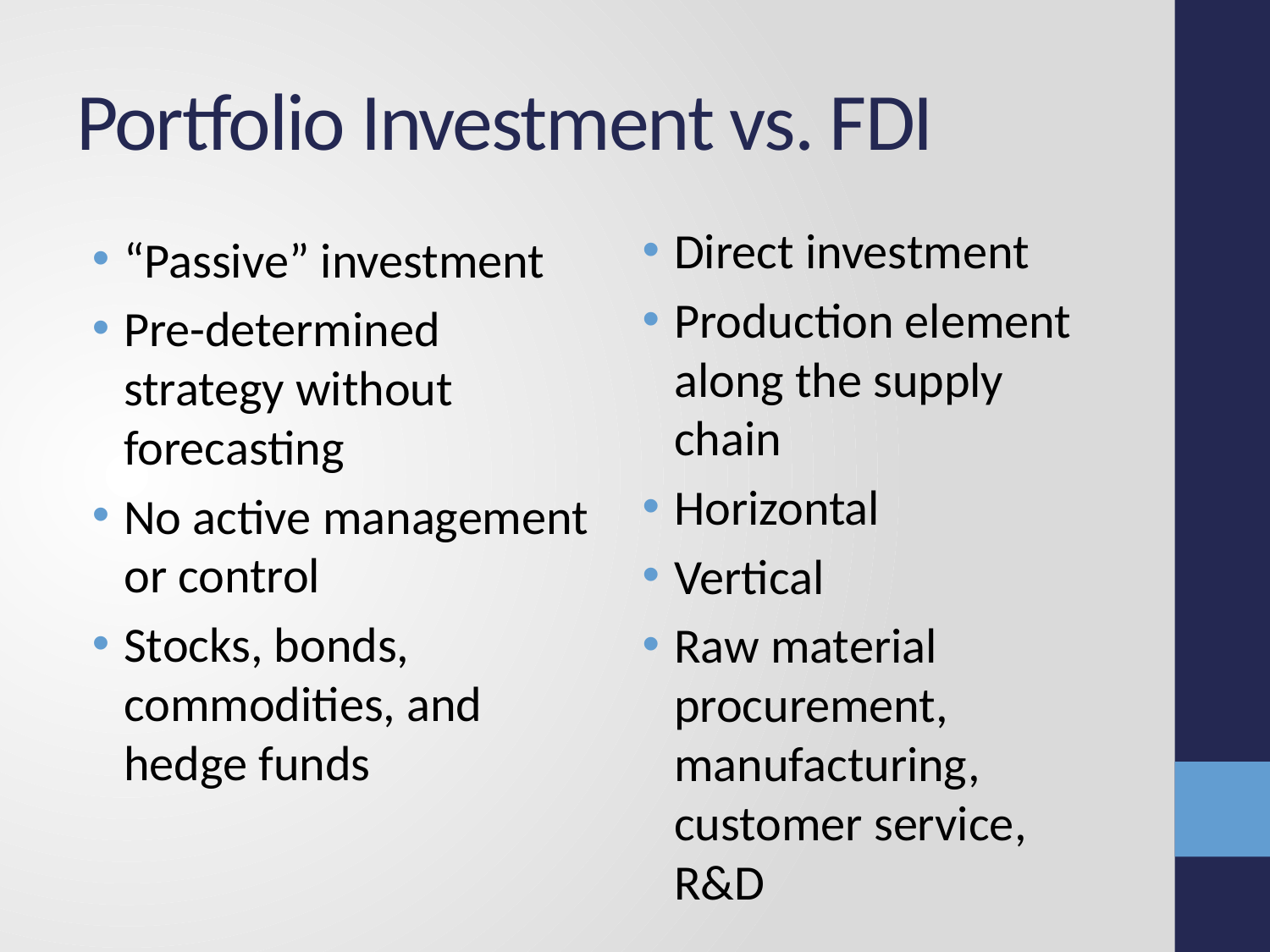

# Portfolio Investment vs. FDI
Direct investment
Production element along the supply chain
Horizontal
Vertical
Raw material procurement, manufacturing, customer service, R&D

“Passive” investment
Pre-determined strategy without forecasting
No active management or control
Stocks, bonds, commodities, and hedge funds